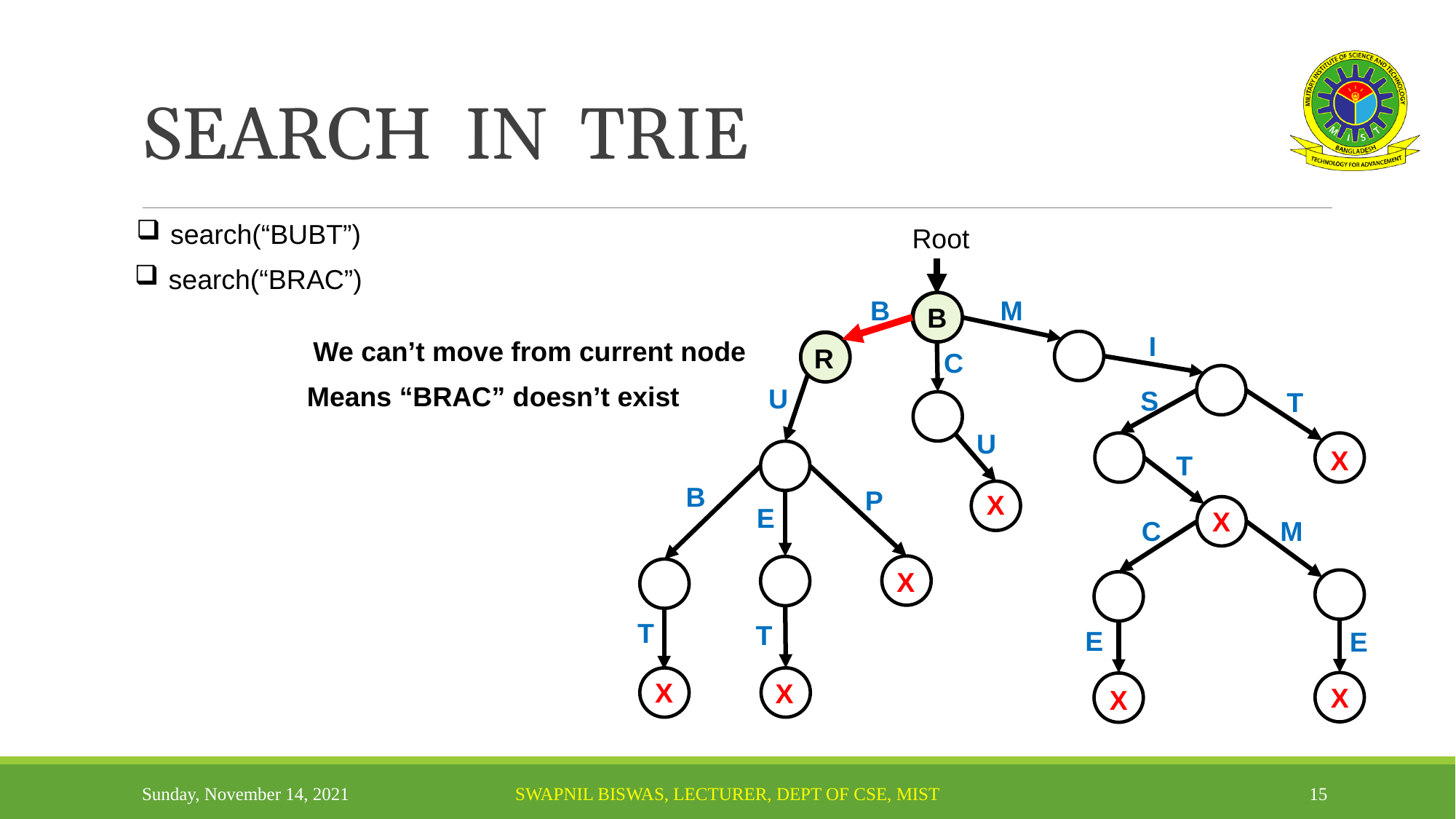

# SEARCH  IN  TRIE
search(“BUBT”)
Root
search(“BRAC”)
B
M

B
I
We can’t move from current node

R
C

Means “BRAC” doesn’t exist
U
S
T

U

X

T
B
P

X
E

X
C
M

X

T
T
E
E

X
X

X
X
Sunday, November 14, 2021
Swapnil Biswas, Lecturer, Dept of CSE, MIST
15